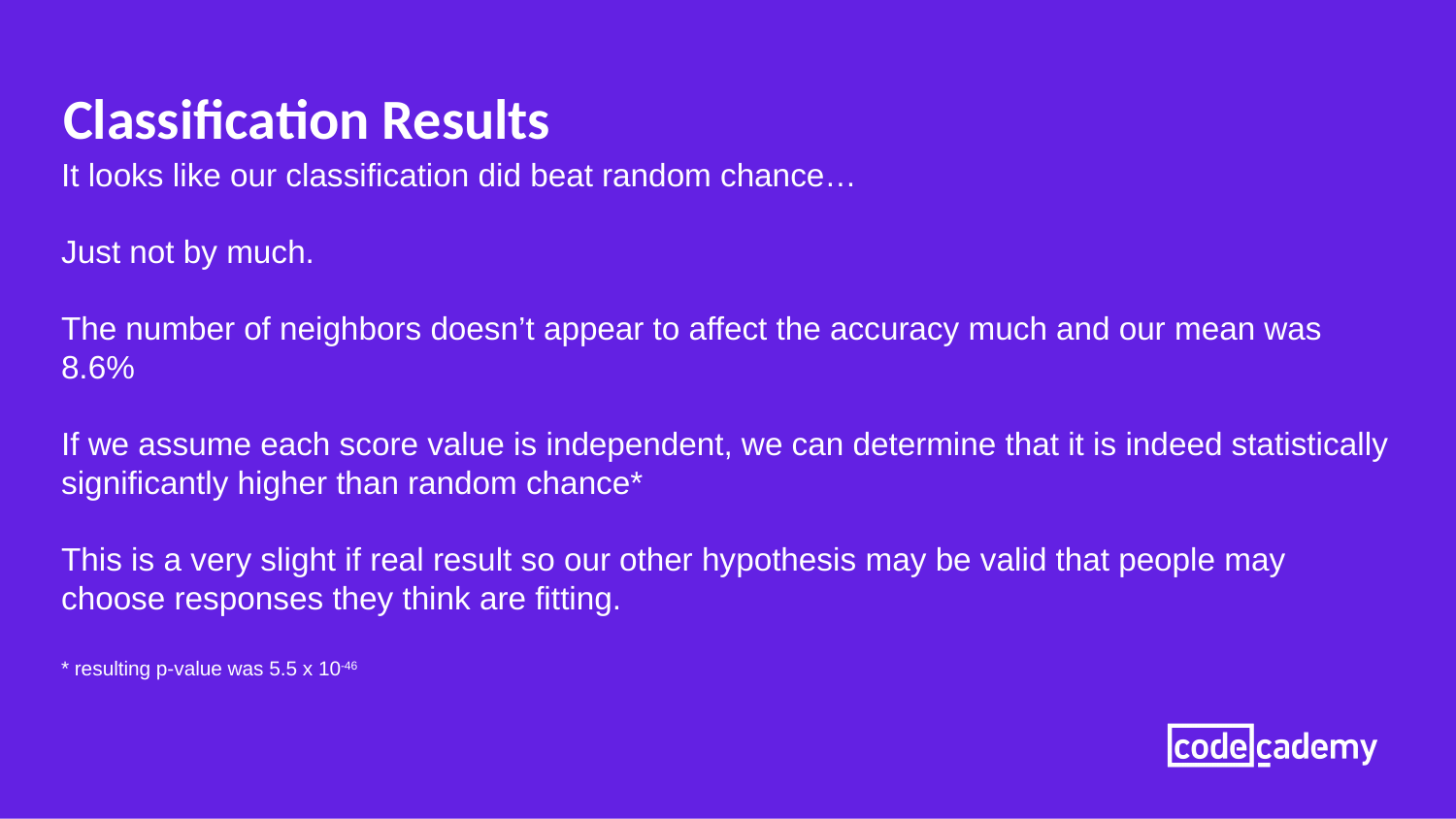

# Classification Results
It looks like our classification did beat random chance…
Just not by much.
The number of neighbors doesn’t appear to affect the accuracy much and our mean was 8.6%
If we assume each score value is independent, we can determine that it is indeed statistically significantly higher than random chance*
This is a very slight if real result so our other hypothesis may be valid that people may choose responses they think are fitting.
* resulting p-value was 5.5 x 10-46